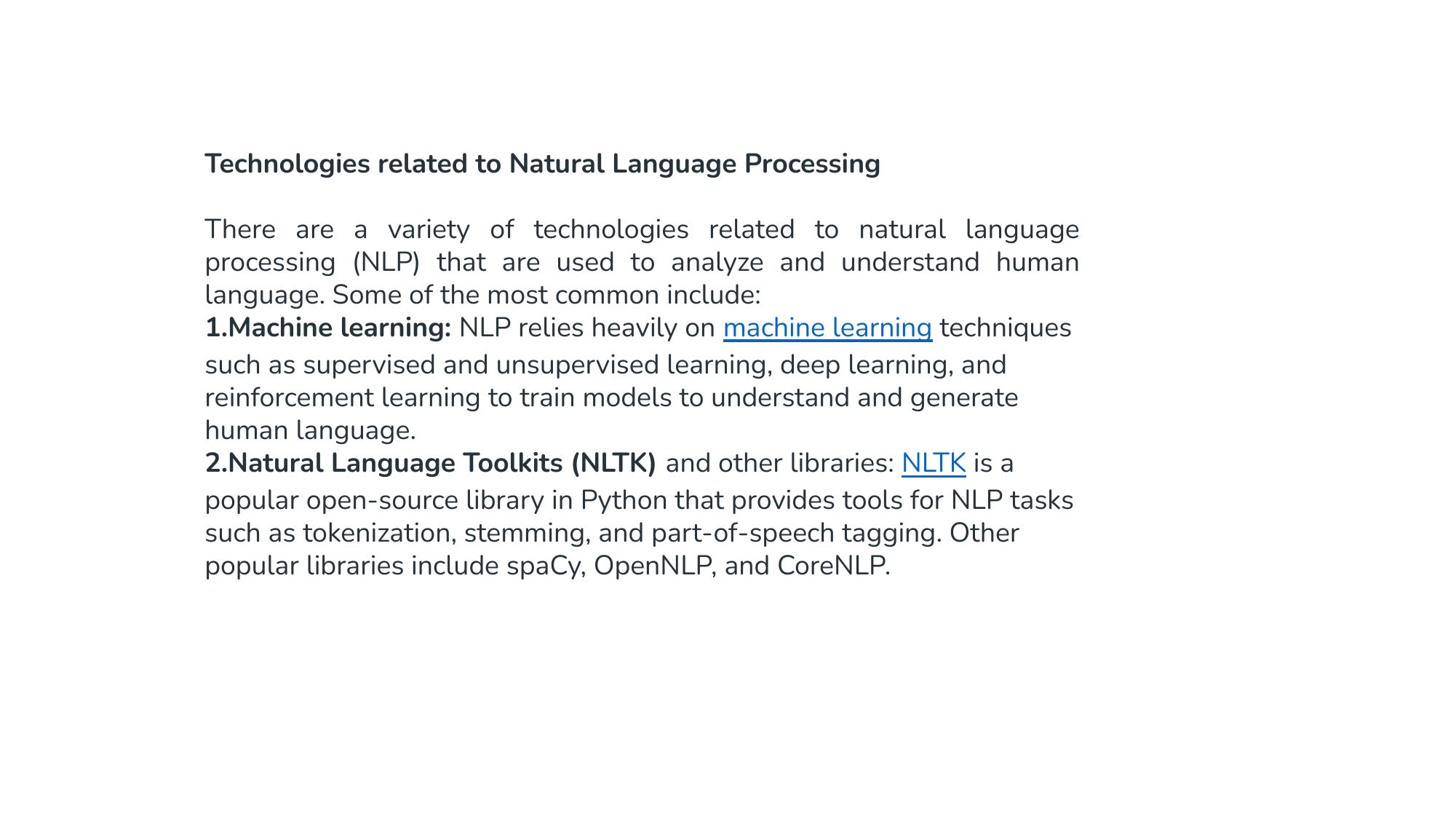

Technologies related to Natural Language Processing

There are a variety of technologies related to natural language processing (NLP) that are used to analyze and understand human language. Some of the most common include:
Machine learning: NLP relies heavily on machine learning techniques such as supervised and unsupervised learning, deep learning, and reinforcement learning to train models to understand and generate human language.
Natural Language Toolkits (NLTK) and other libraries: NLTK is a popular open-source library in Python that provides tools for NLP tasks such as tokenization, stemming, and part-of-speech tagging. Other popular libraries include spaCy, OpenNLP, and CoreNLP.